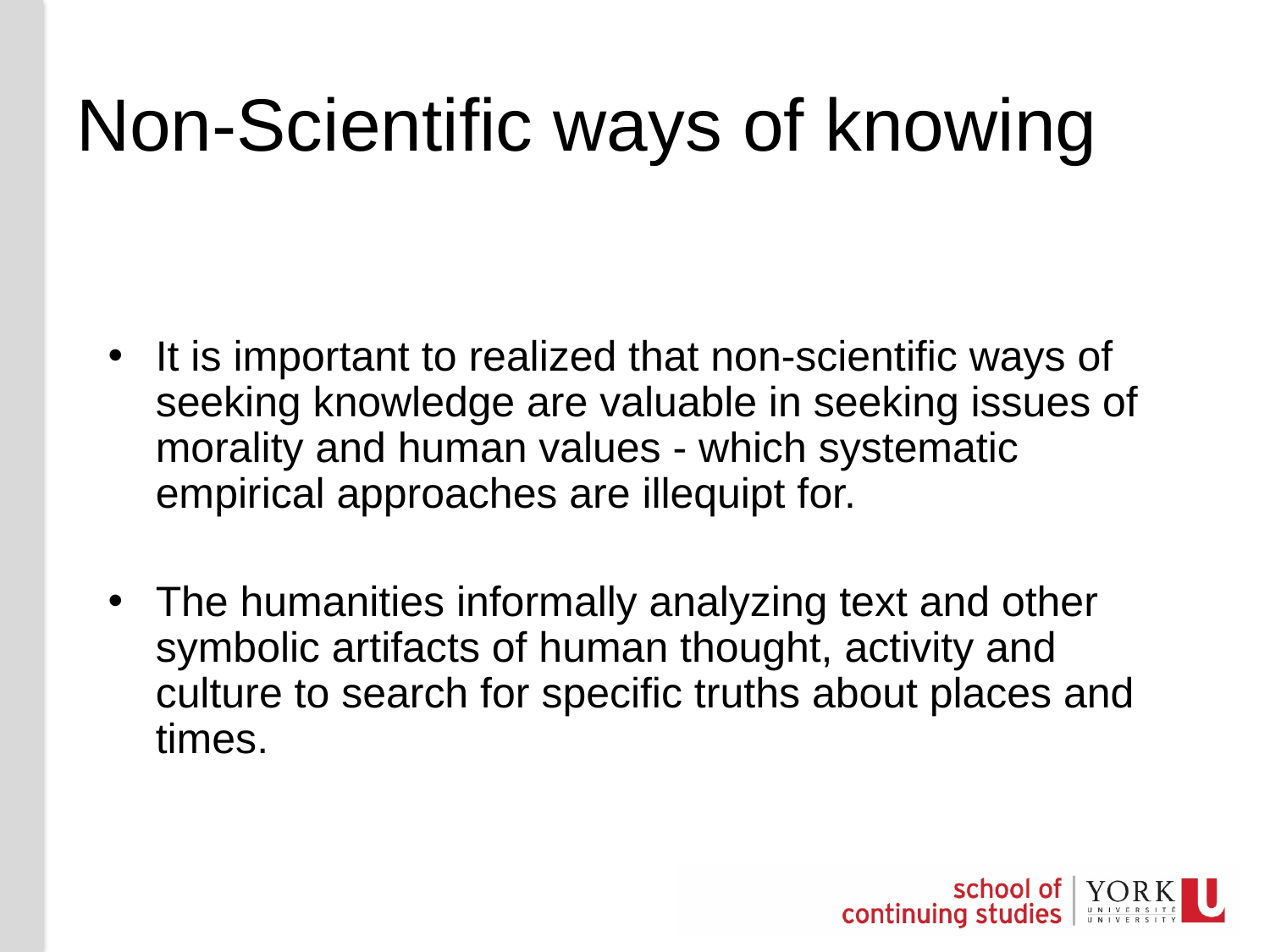

# Non-Scientific ways of knowing
It is important to realized that non-scientific ways of seeking knowledge are valuable in seeking issues of morality and human values - which systematic empirical approaches are illequipt for.

The humanities informally analyzing text and other symbolic artifacts of human thought, activity and culture to search for specific truths about places and times.